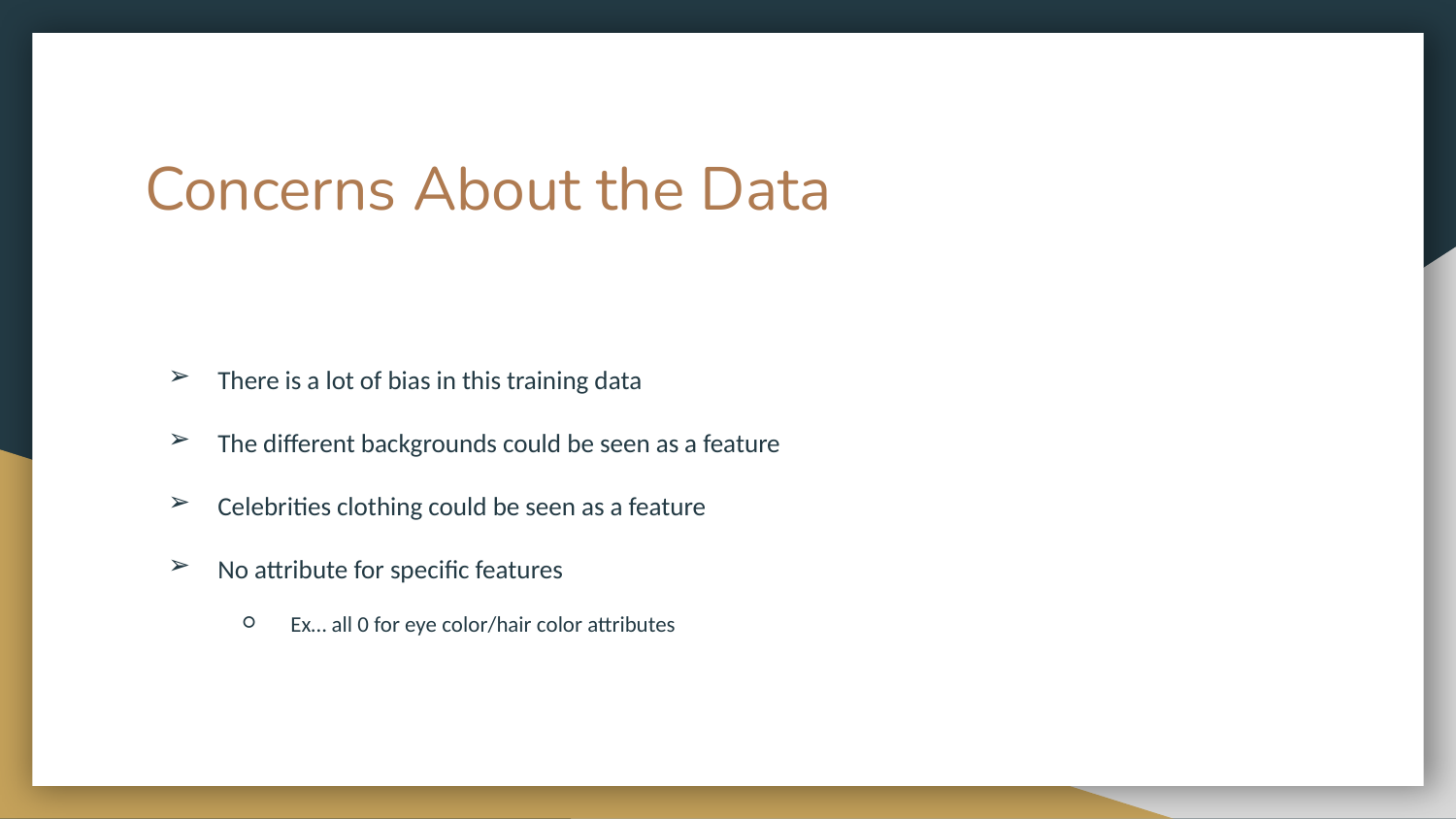

# Concerns About the Data
There is a lot of bias in this training data
The different backgrounds could be seen as a feature
Celebrities clothing could be seen as a feature
No attribute for specific features
Ex… all 0 for eye color/hair color attributes